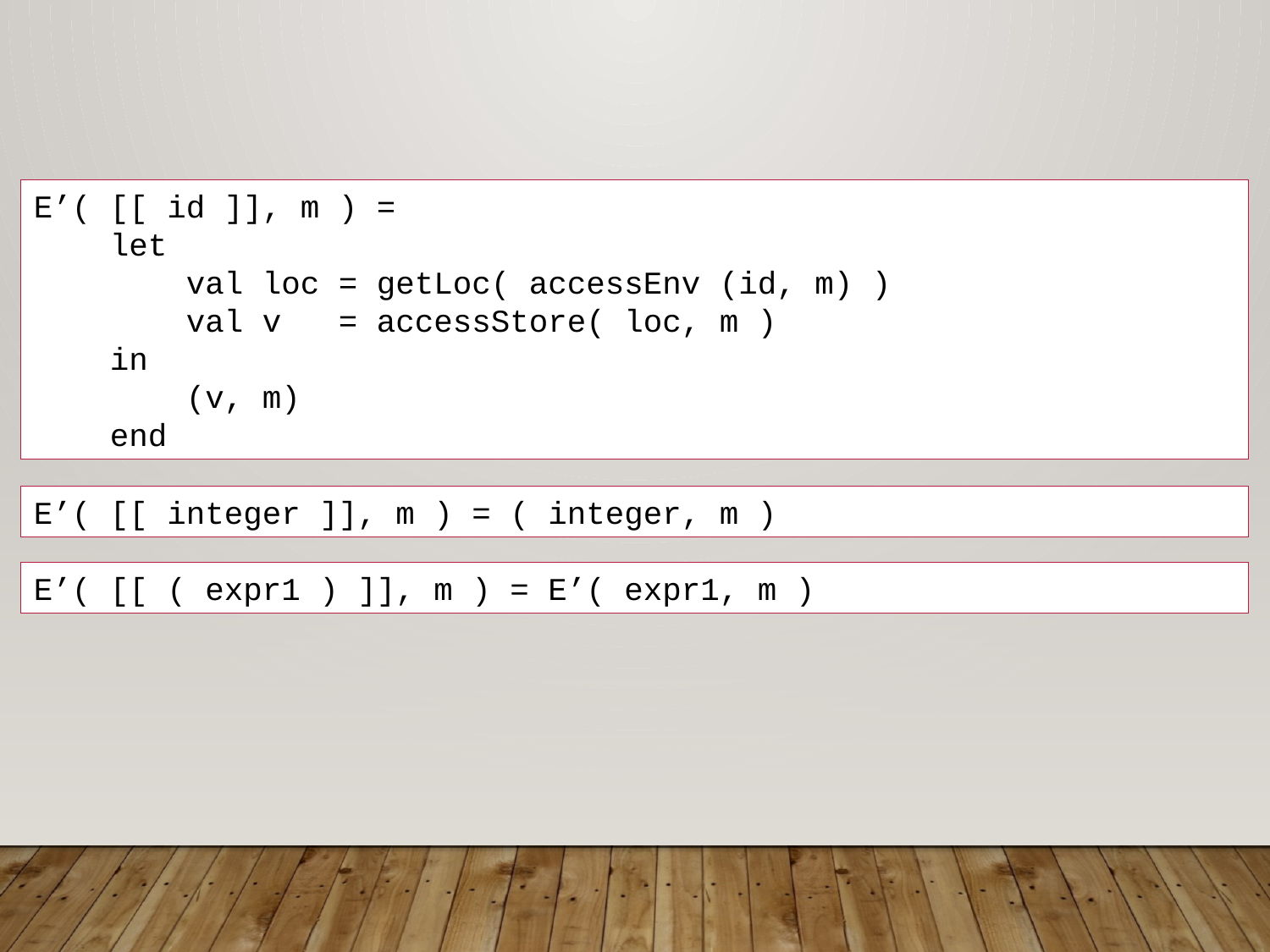

E’( [[ id ]], m ) =
    let
        val loc = getLoc( accessEnv (id, m) )
        val v   = accessStore( loc, m )
    in
        (v, m)
    end
E’( [[ integer ]], m ) = ( integer, m )
E’( [[ ( expr1 ) ]], m ) = E’( expr1, m )